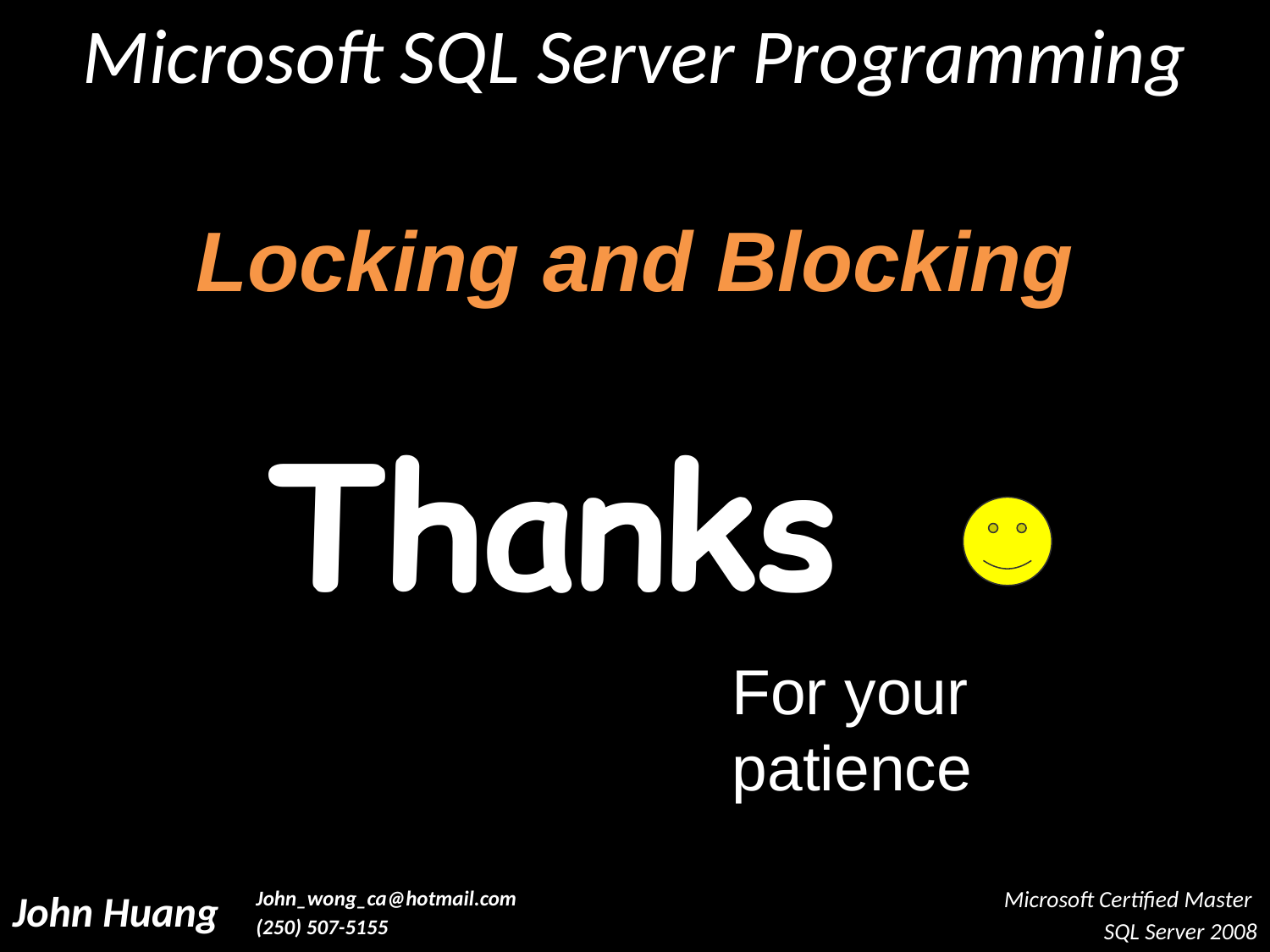

Microsoft SQL Server Programming
#
Locking and Blocking
Thanks

For your patience
Microsoft Certified Master
SQL Server 2008
John Huang
John_wong_ca@hotmail.com
(250) 507-5155